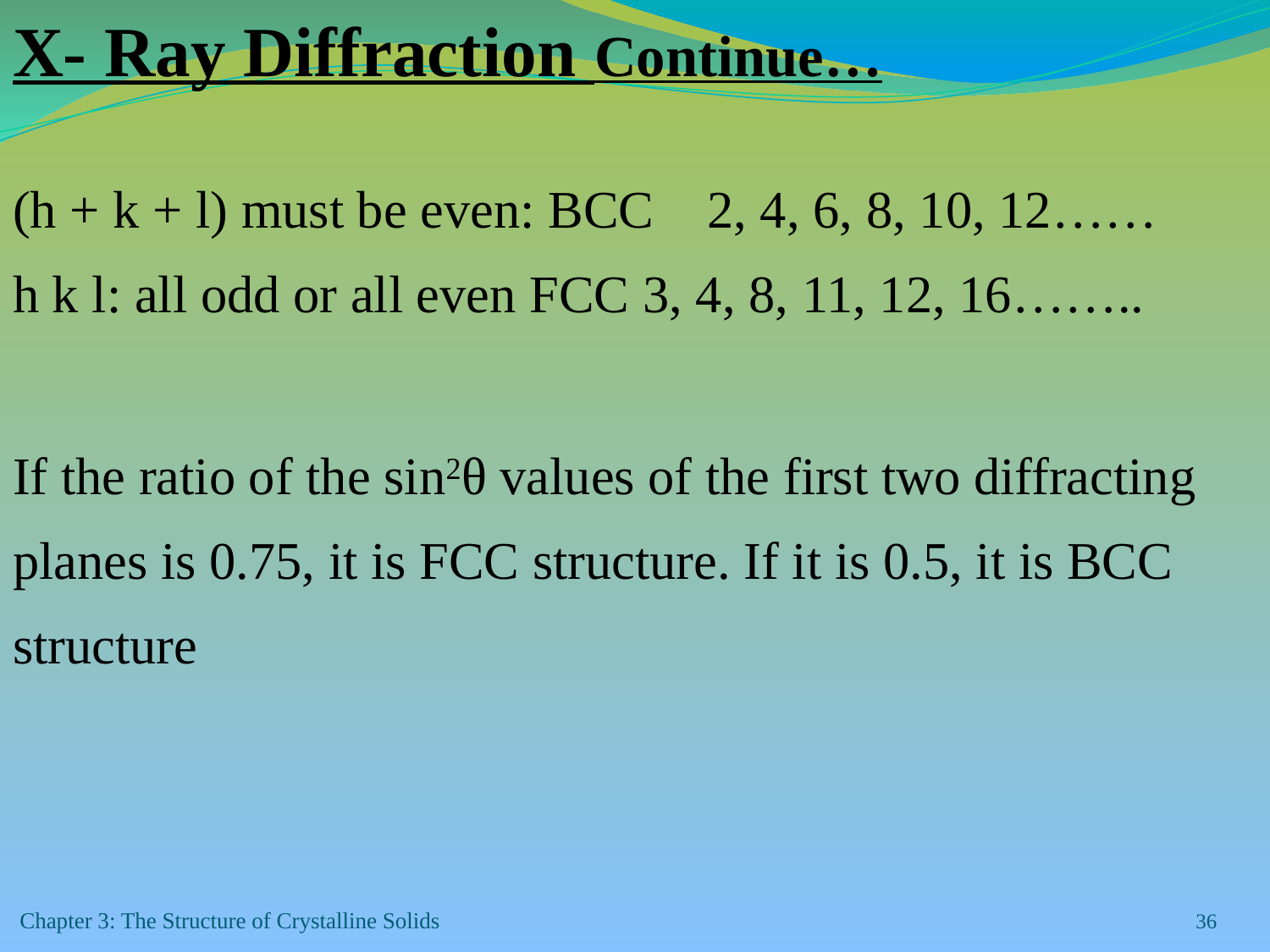

(h + k + l) must be even: BCC    2, 4, 6, 8, 10, 12……
h k l: all odd or all even FCC 3, 4, 8, 11, 12, 16……..
X- Ray Diffraction Continue…
If the ratio of the sin2θ values of the first two diffracting
planes is 0.75, it is FCC structure. If it is 0.5, it is BCC
structure

Chapter 3: The Structure of Crystalline Solids
36